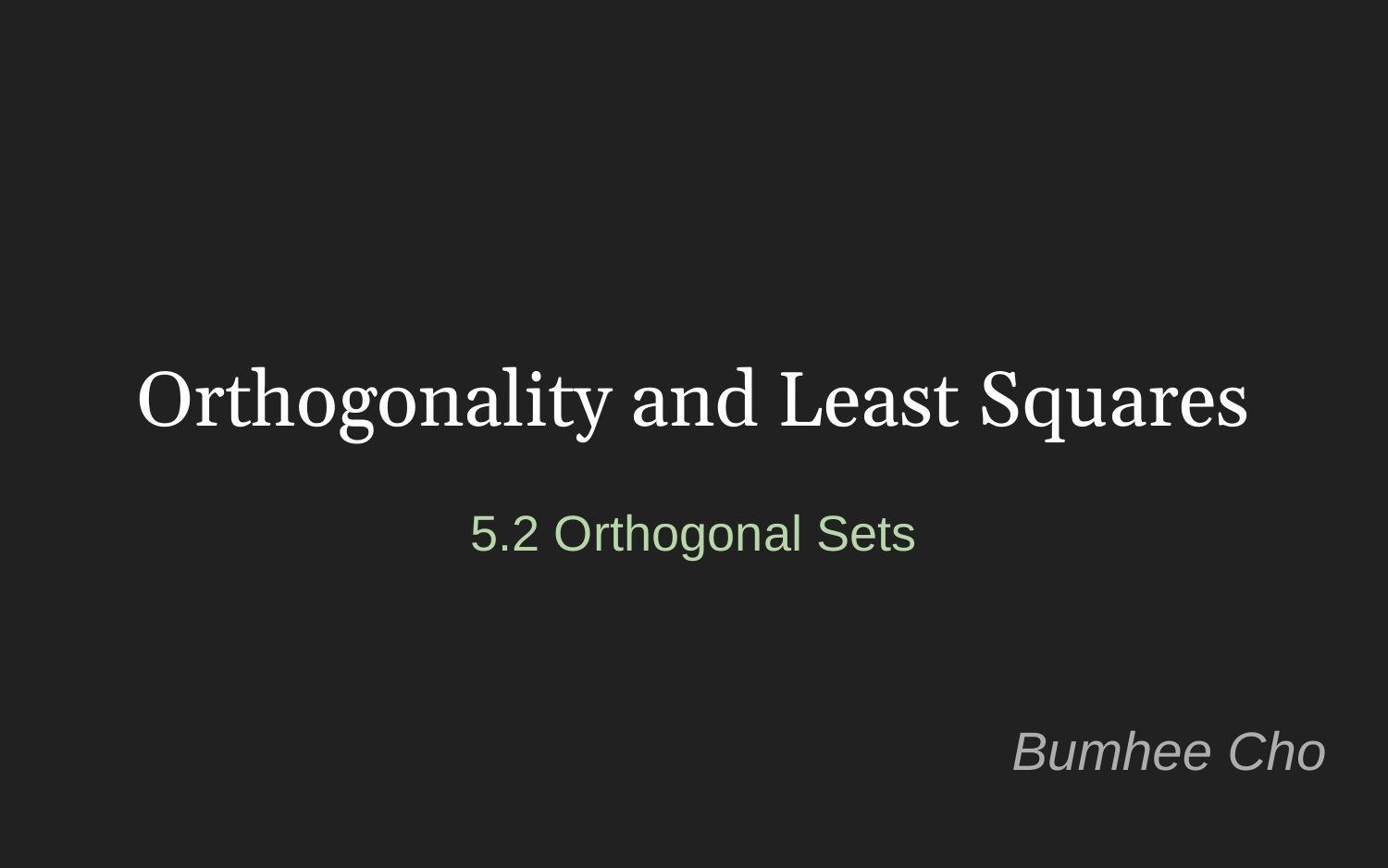

Orthogonality and Least Squares
5.2 Orthogonal Sets
Bumhee Cho